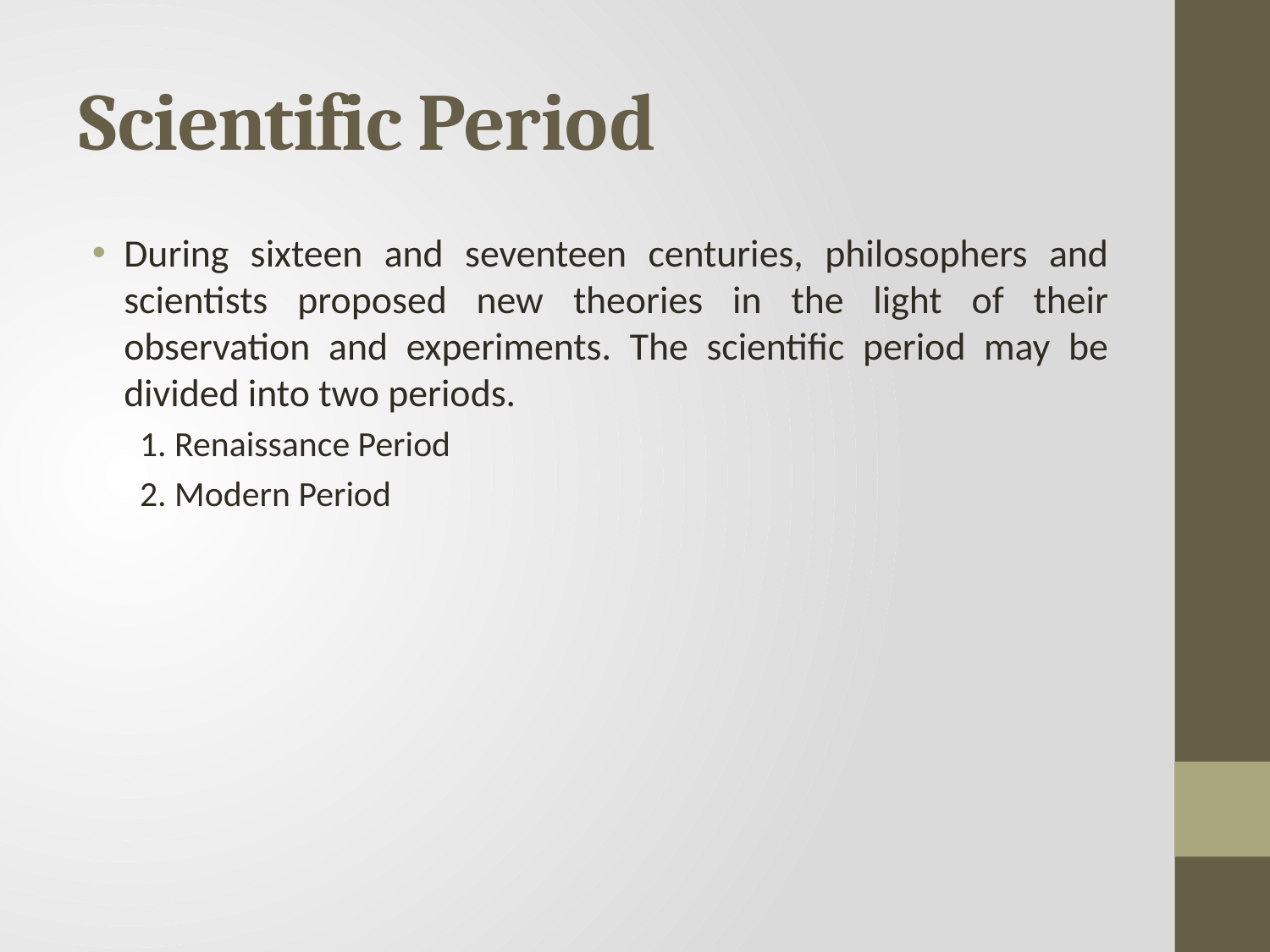

# Scientific Period
During sixteen and seventeen centuries, philosophers and scientists proposed new theories in the light of their observation and experiments. The scientific period may be divided into two periods.
1. Renaissance Period
2. Modern Period